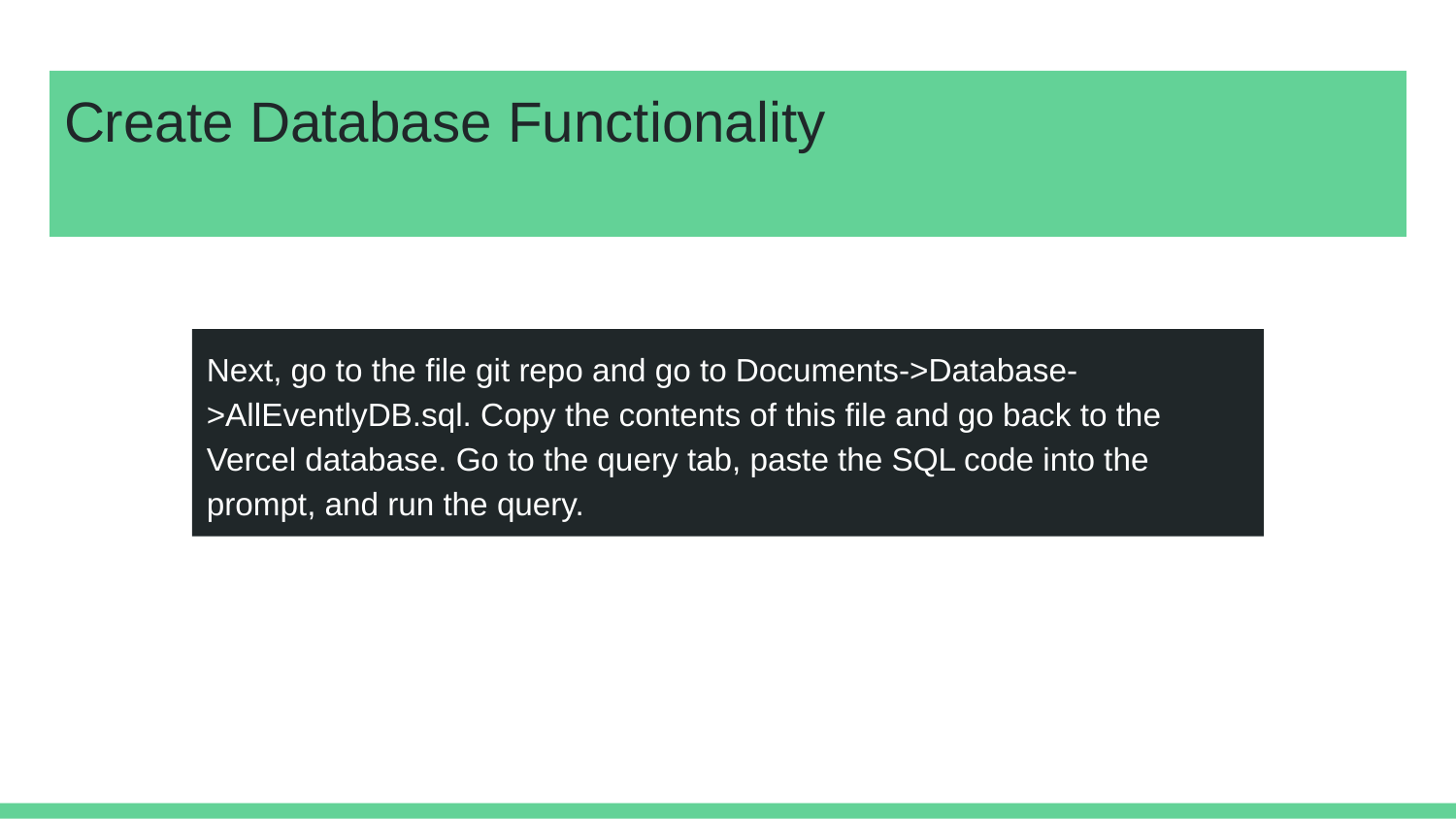

# Create Database Functionality
Next, go to the file git repo and go to Documents->Database->AllEventlyDB.sql. Copy the contents of this file and go back to the Vercel database. Go to the query tab, paste the SQL code into the prompt, and run the query.